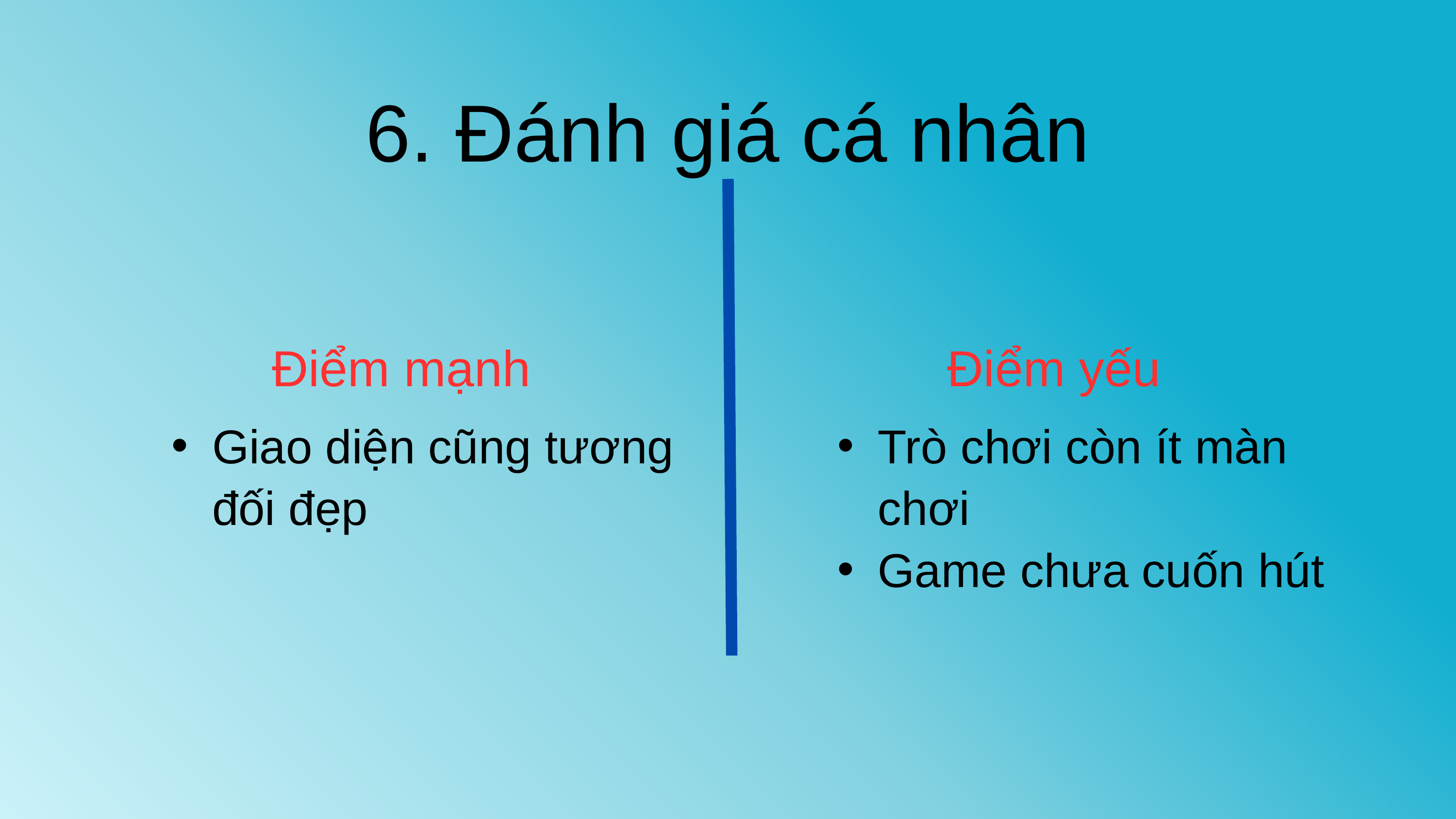

6. Đánh giá cá nhân

Điểm mạnh
Giao diện cũng tương đối đẹp
Điểm yếu
Trò chơi còn ít màn chơi
Game chưa cuốn hút